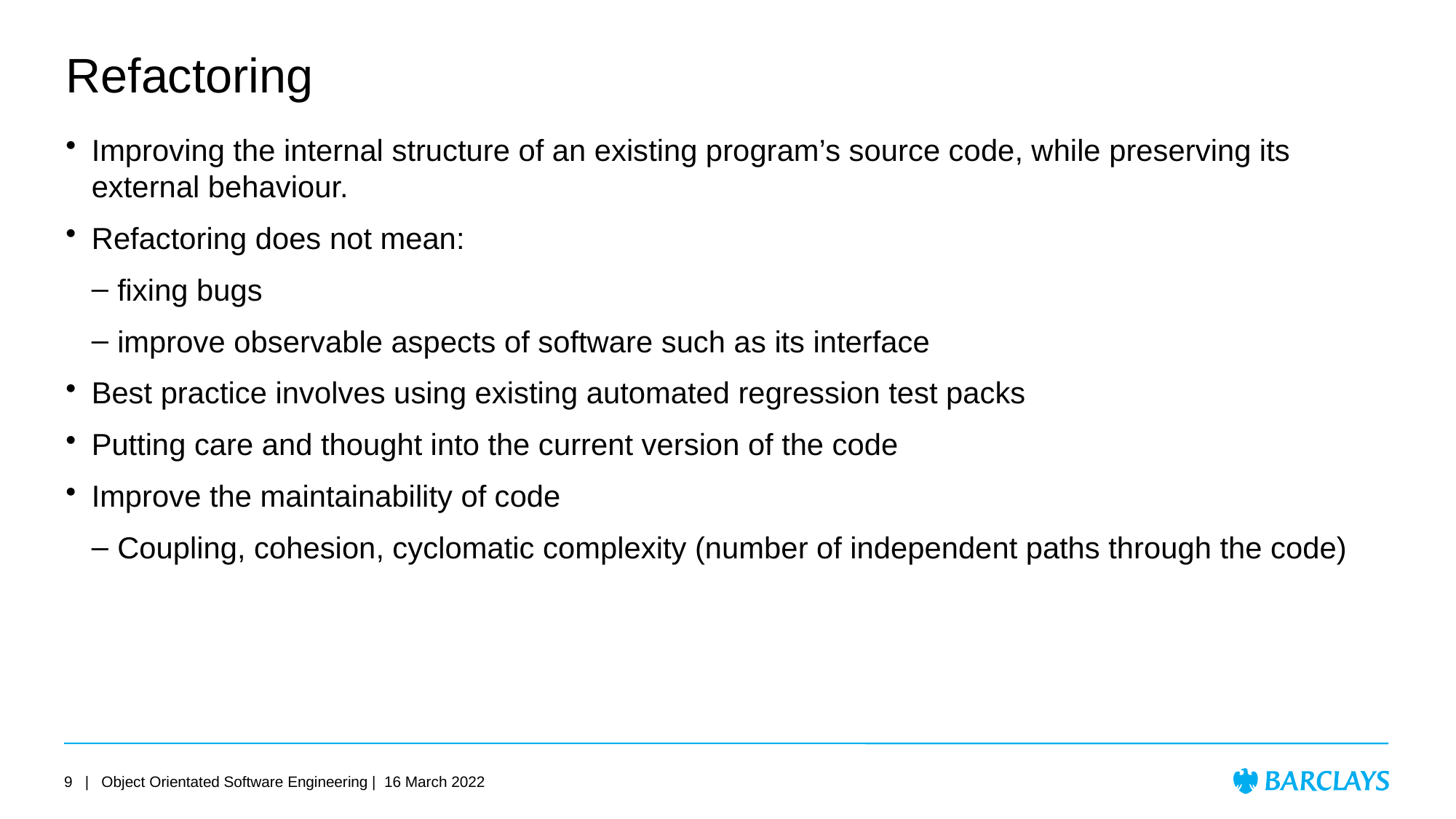

# Refactoring
Improving the internal structure of an existing program’s source code, while preserving its external behaviour.
Refactoring does not mean:
fixing bugs
improve observable aspects of software such as its interface
Best practice involves using existing automated regression test packs
Putting care and thought into the current version of the code
Improve the maintainability of code
Coupling, cohesion, cyclomatic complexity (number of independent paths through the code)